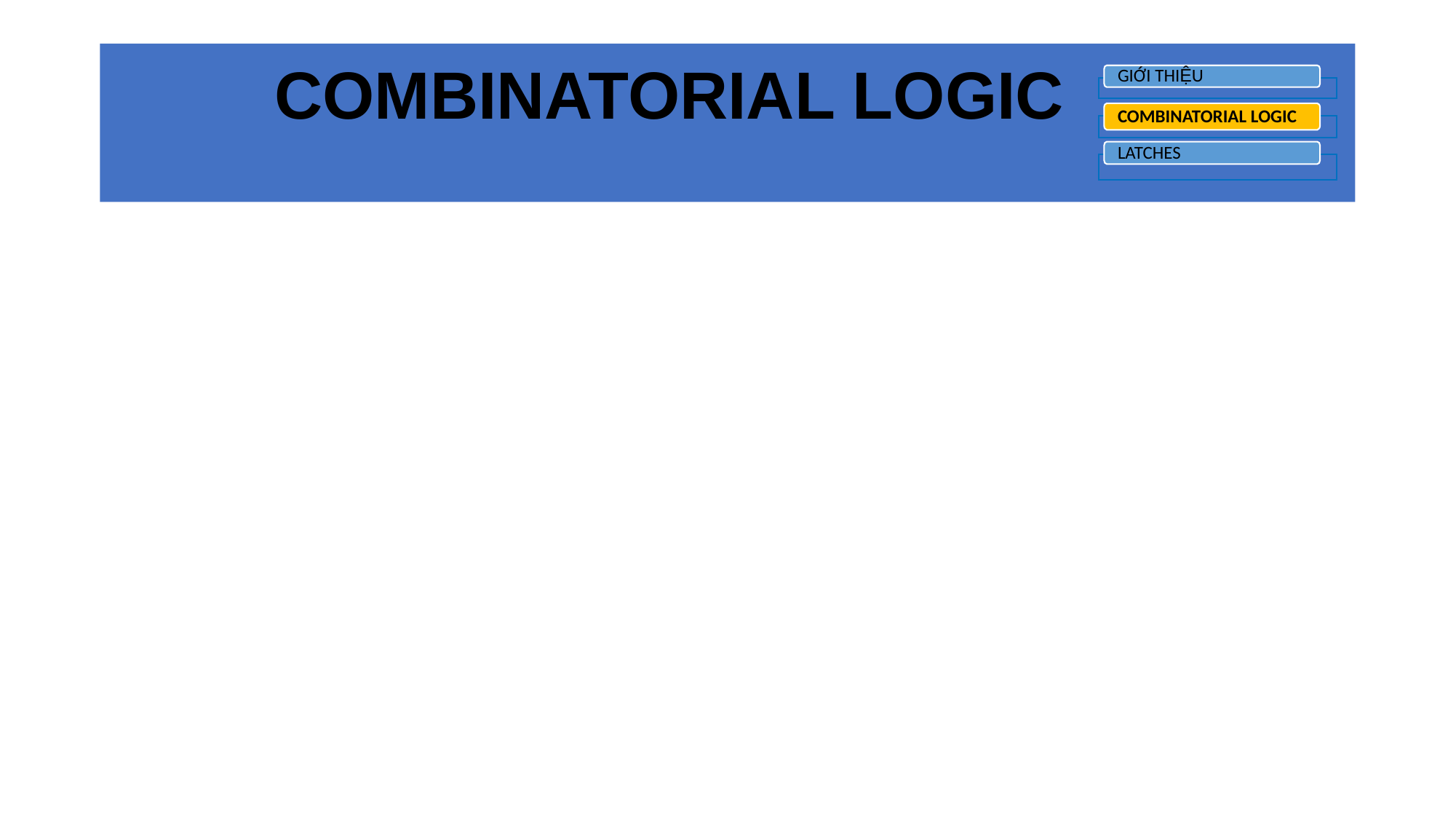

# COMBINATORIAL LOGIC
GIỚI THIỆU

COMBINATORIAL LOGIC

LATCHES